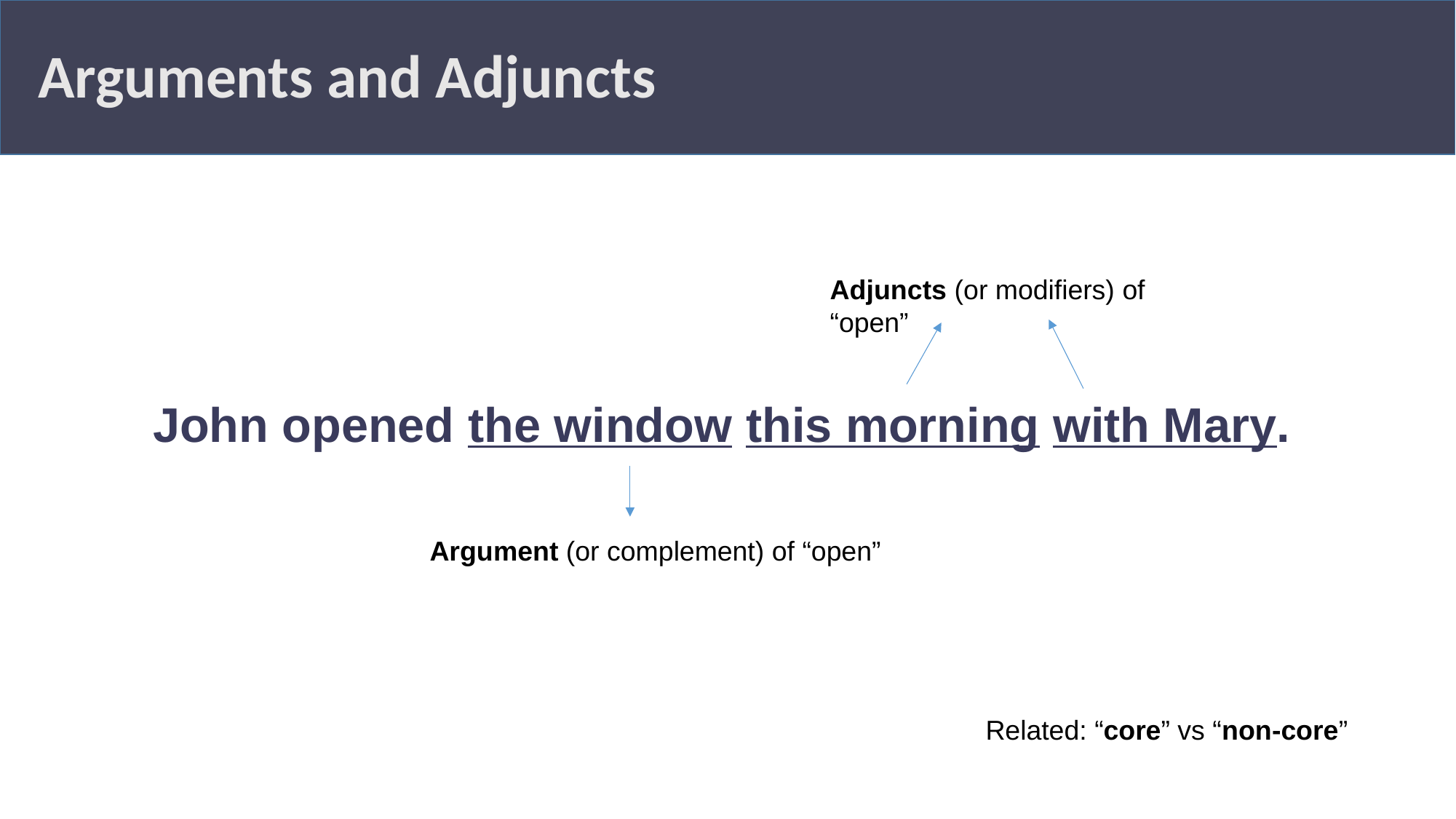

Arguments and Adjuncts
Adjuncts (or modifiers) of “open”
John opened the window this morning with Mary.
Argument (or complement) of “open”
Related: “core” vs “non-core”